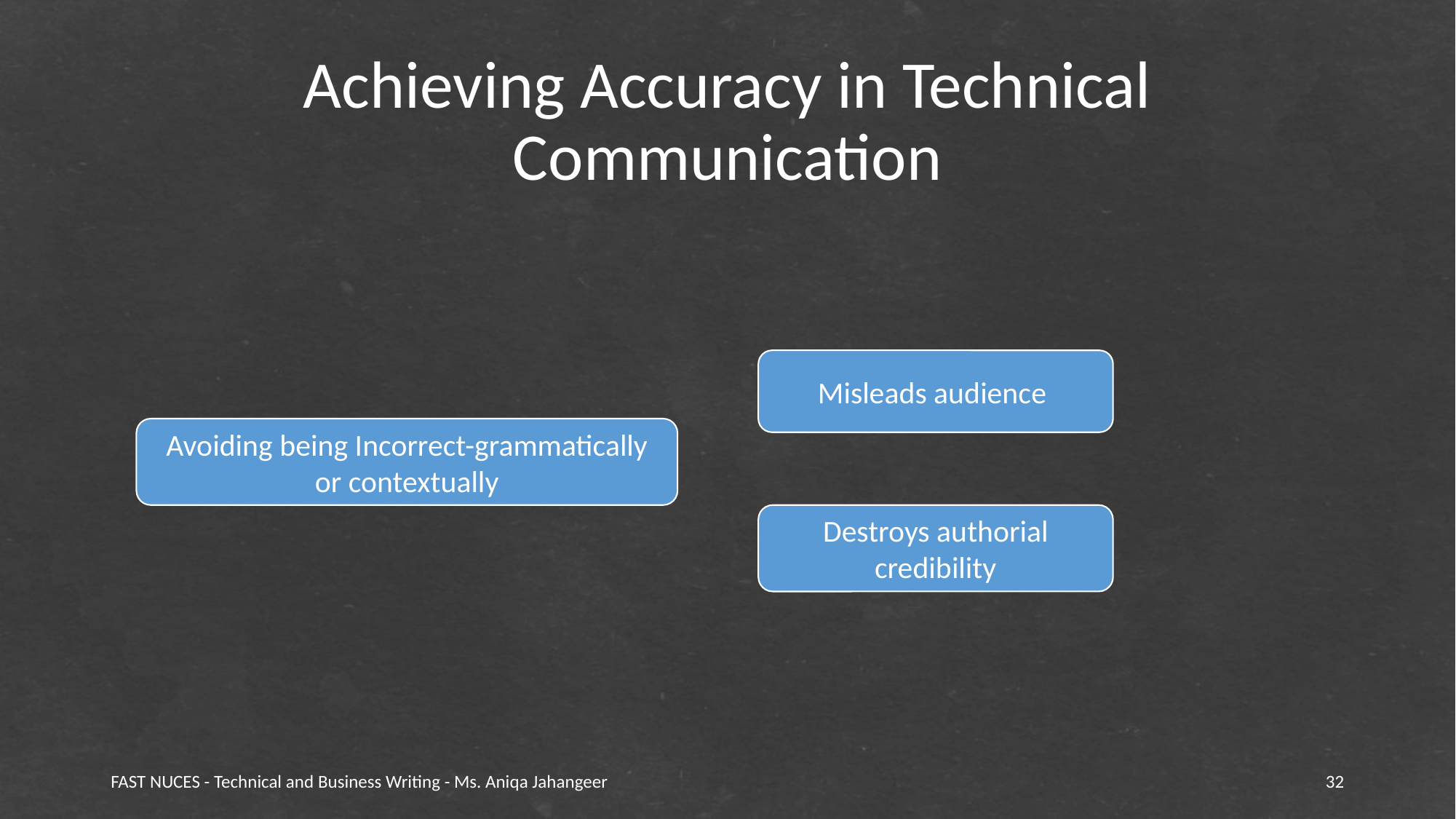

# Achieving Accuracy in Technical Communication
Misleads audience
Avoiding being Incorrect-grammatically or contextually
Destroys authorial credibility
FAST NUCES - Technical and Business Writing - Ms. Aniqa Jahangeer
32